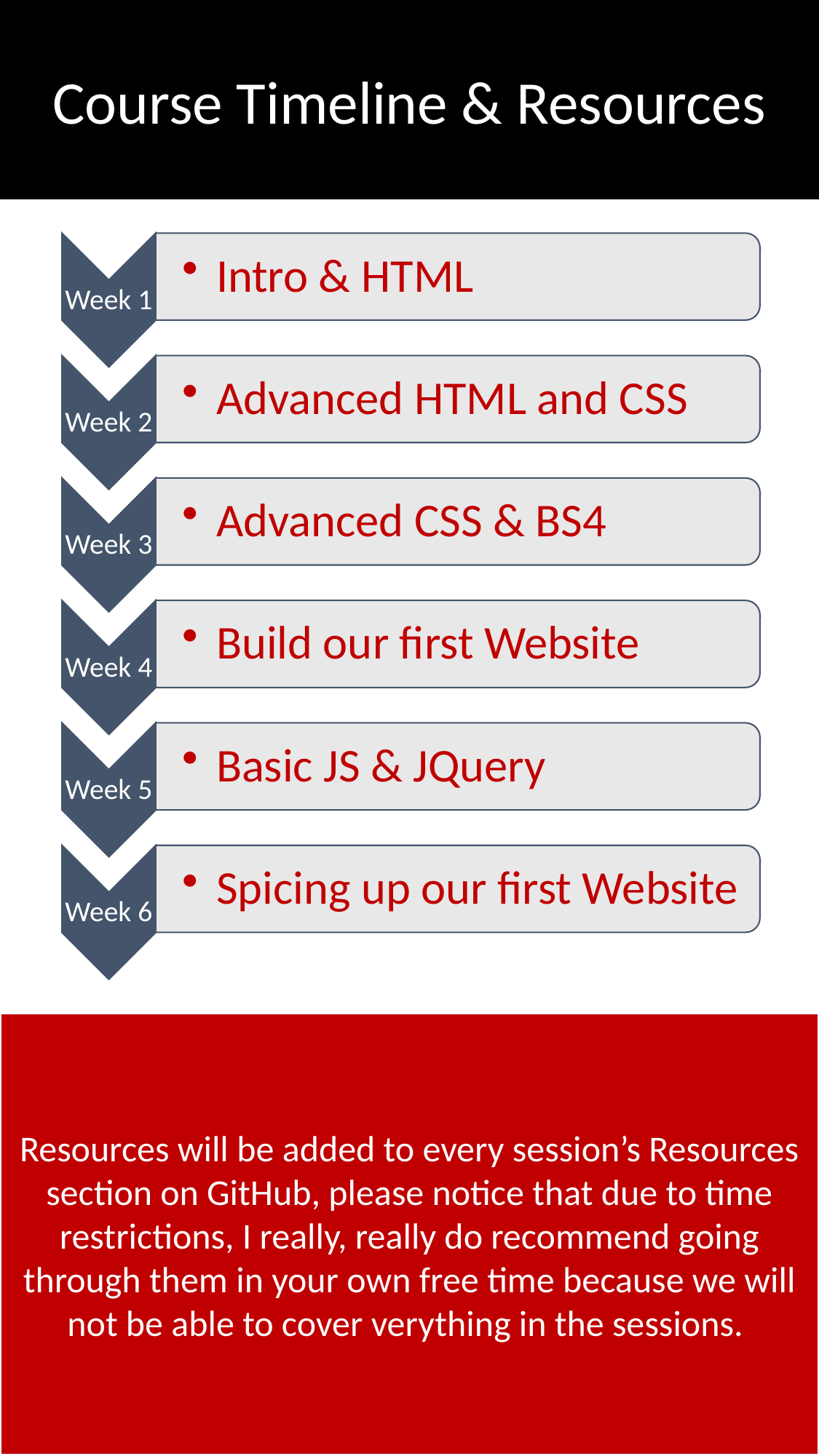

Course Timeline & Resources
Week 1
Intro & HTML
Week 2
Advanced HTML and CSS
Week 3
Advanced CSS & BS4
Week 4
Build our first Website
Week 5
Basic JS & JQuery
Week 6
Spicing up our first Website
Resources will be added to every session’s Resources section on GitHub, please notice that due to time restrictions, I really, really do recommend going through them in your own free time because we will not be able to cover verything in the sessions.